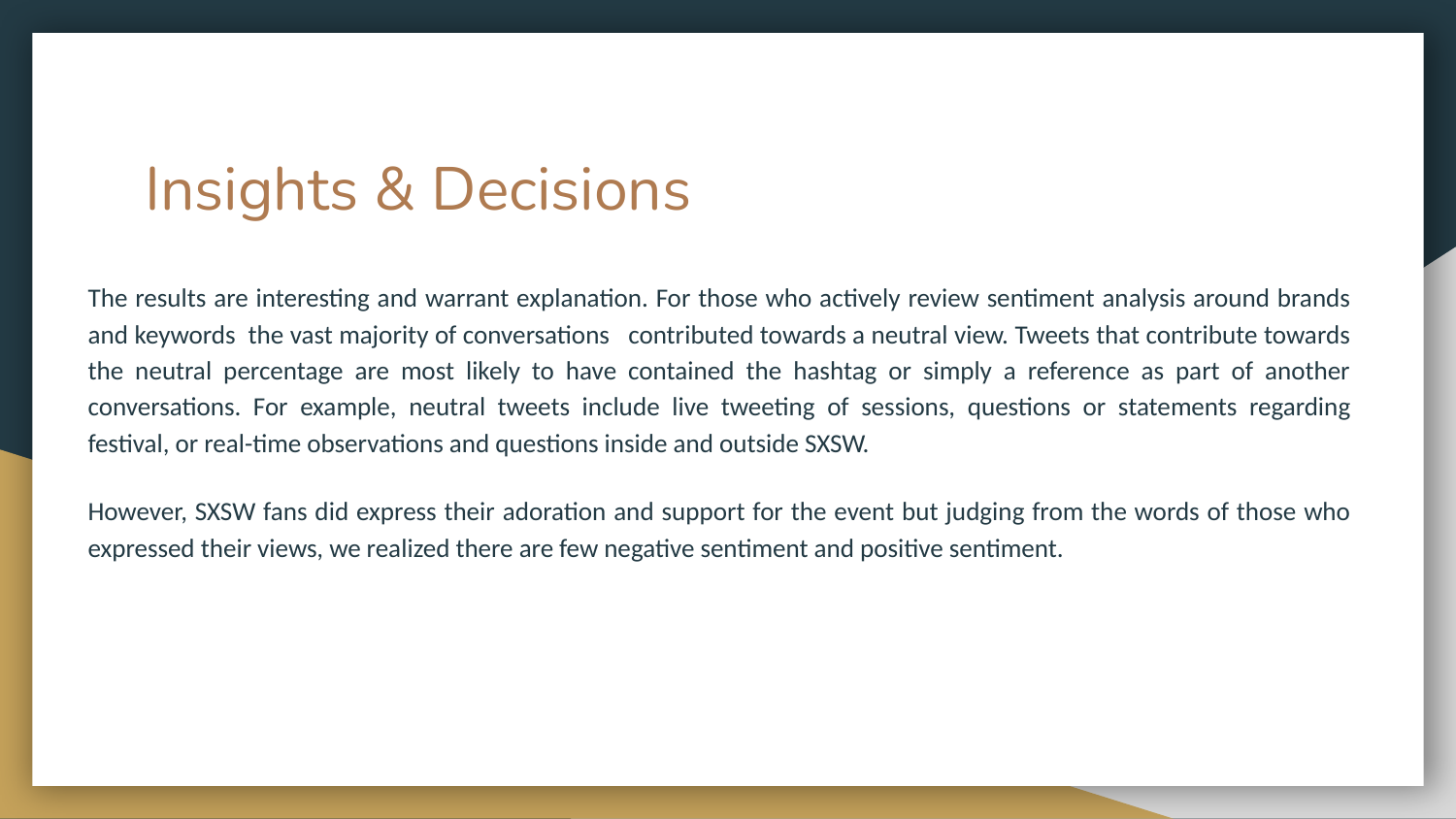

# Insights & Decisions
The results are interesting and warrant explanation. For those who actively review sentiment analysis around brands and keywords  the vast majority of conversations   contributed towards a neutral view. Tweets that contribute towards the neutral percentage are most likely to have contained the hashtag or simply a reference as part of another conversations. For example, neutral tweets include live tweeting of sessions, questions or statements regarding festival, or real-time observations and questions inside and outside SXSW.
However, SXSW fans did express their adoration and support for the event but judging from the words of those who expressed their views, we realized there are few negative sentiment and positive sentiment.